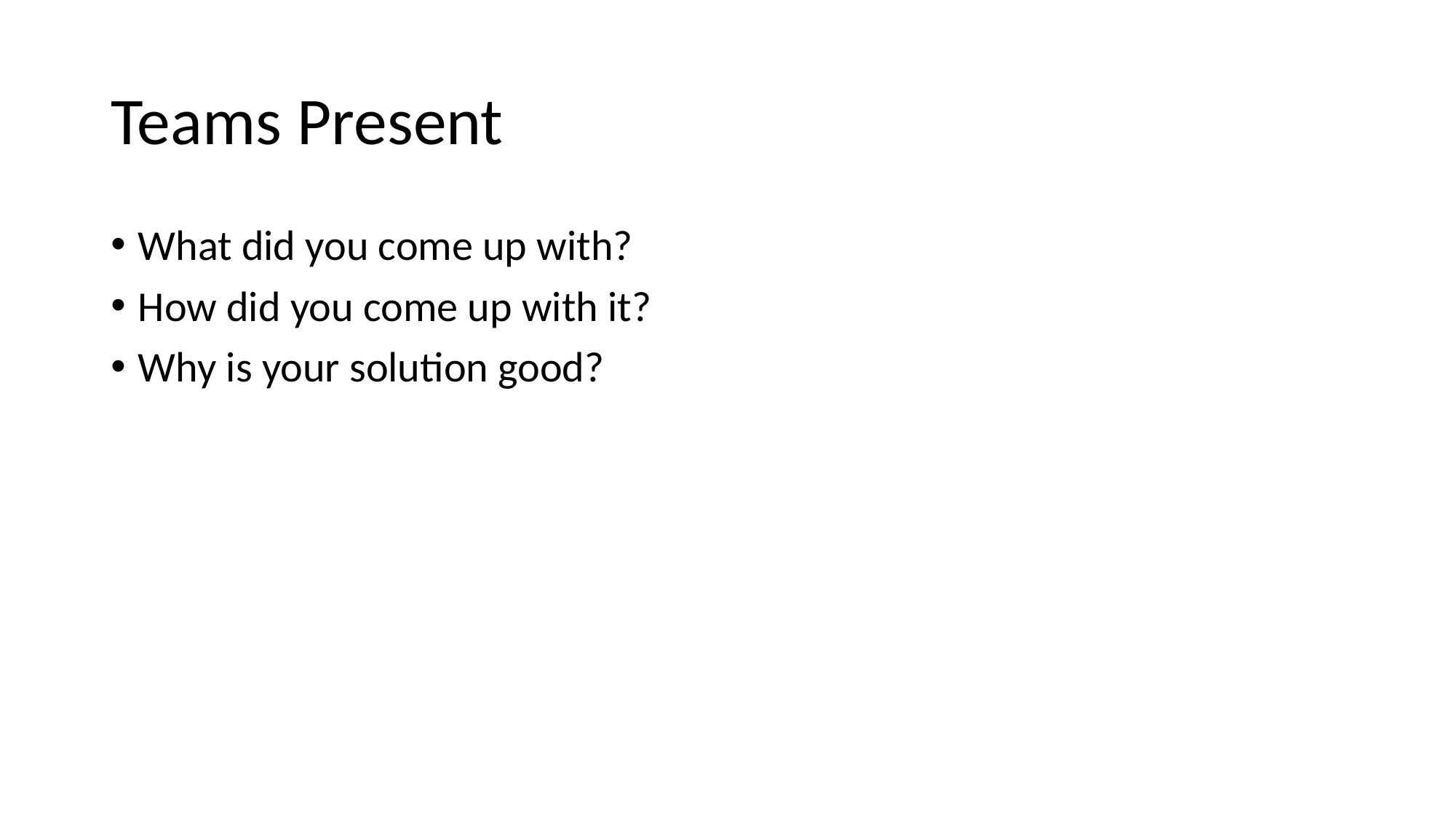

# Teams Present
What did you come up with?
How did you come up with it?
Why is your solution good?